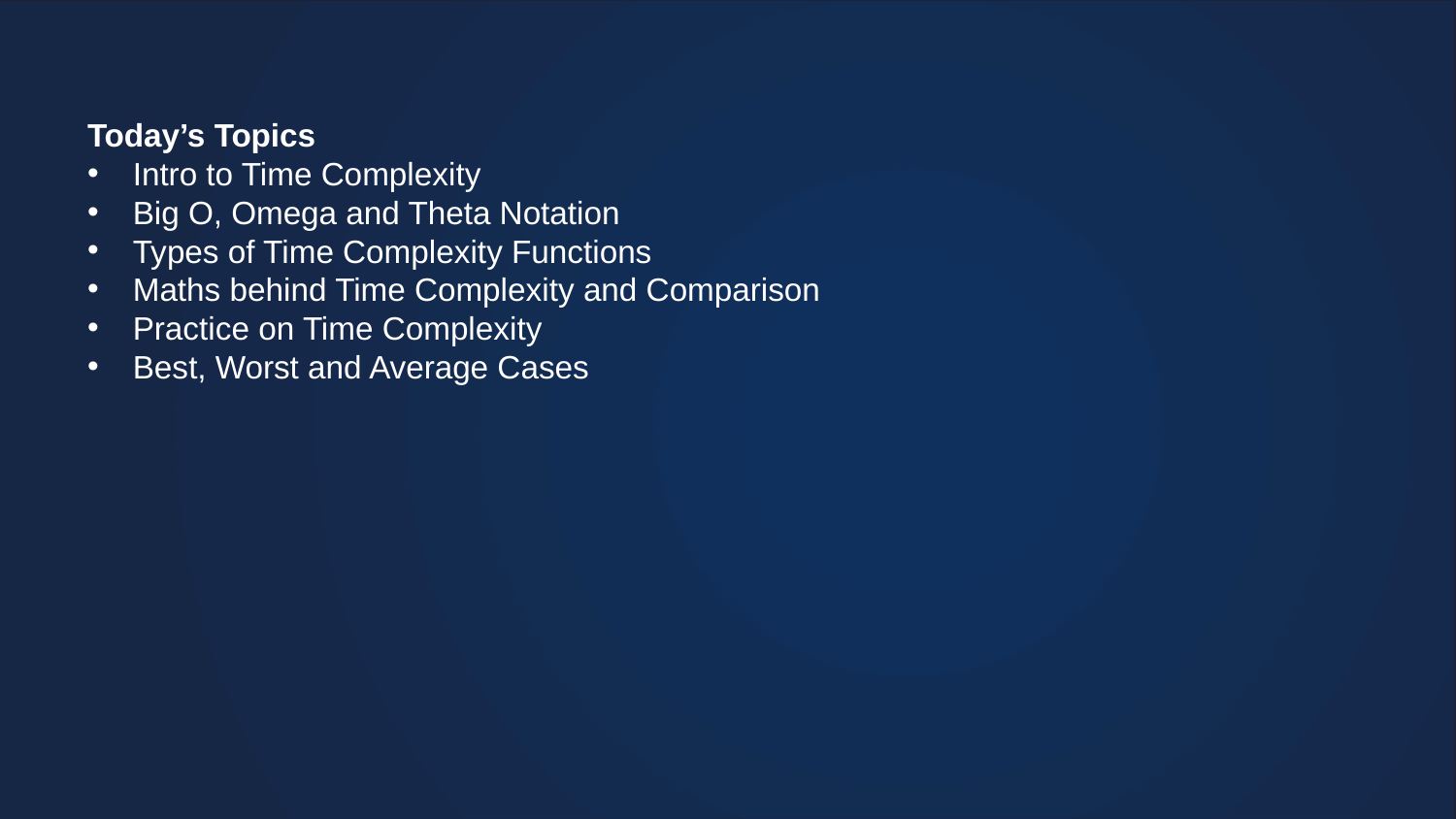

Today’s Topics
Intro to Time Complexity
Big O, Omega and Theta Notation
Types of Time Complexity Functions
Maths behind Time Complexity and Comparison
Practice on Time Complexity
Best, Worst and Average Cases